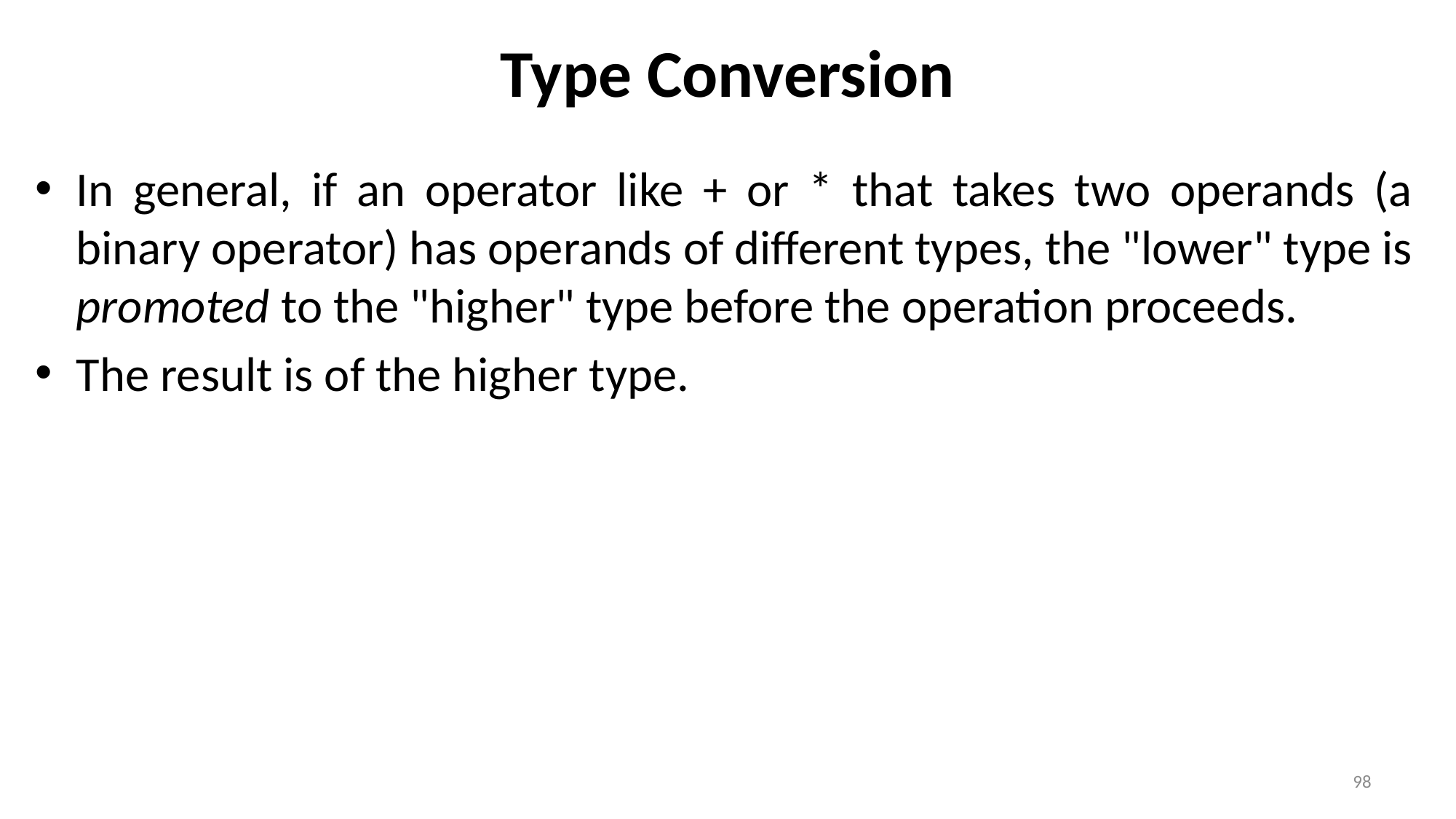

# Type Conversion
In general, if an operator like + or * that takes two operands (a binary operator) has operands of different types, the "lower" type is promoted to the "higher" type before the operation proceeds.
The result is of the higher type.

98